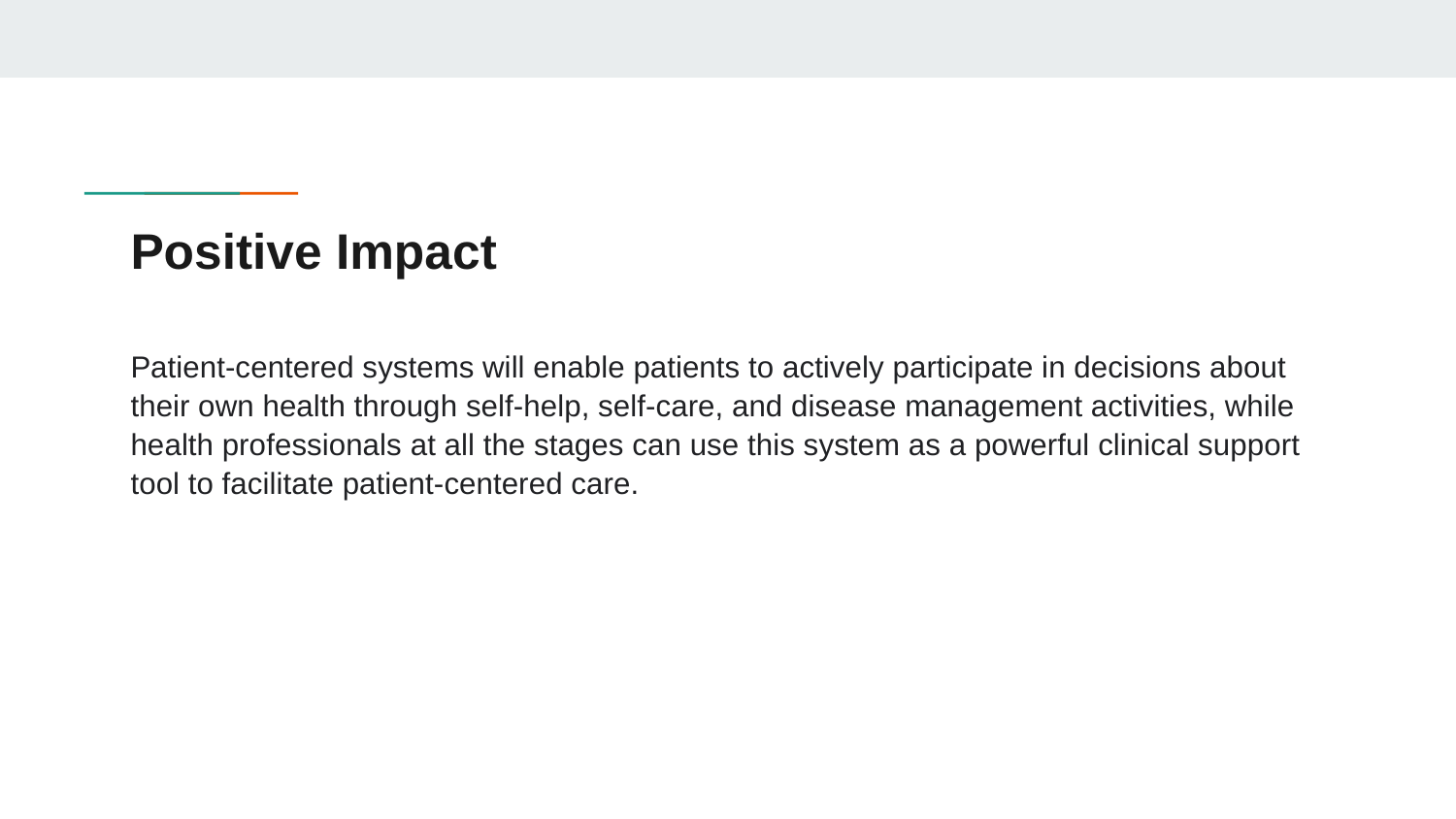

# Positive Impact
Patient-centered systems will enable patients to actively participate in decisions about their own health through self-help, self-care, and disease management activities, while health professionals at all the stages can use this system as a powerful clinical support tool to facilitate patient-centered care.